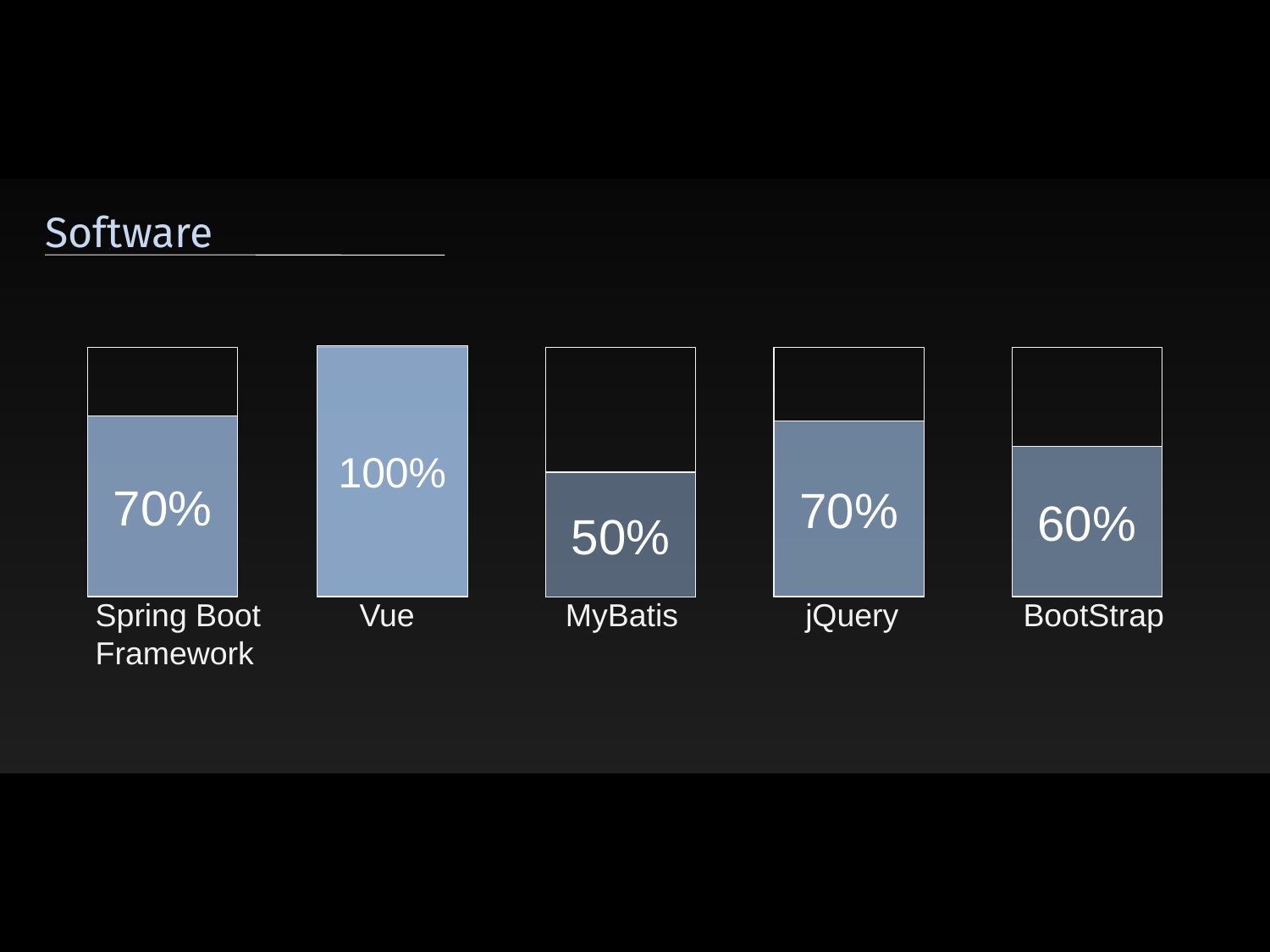

Software
Java / Eclipse / Tomcat / MySQL
100%

70%
70%
60%
50%
Spring Boot
Framework
Vue
MyBatis
jQuery
BootStrap